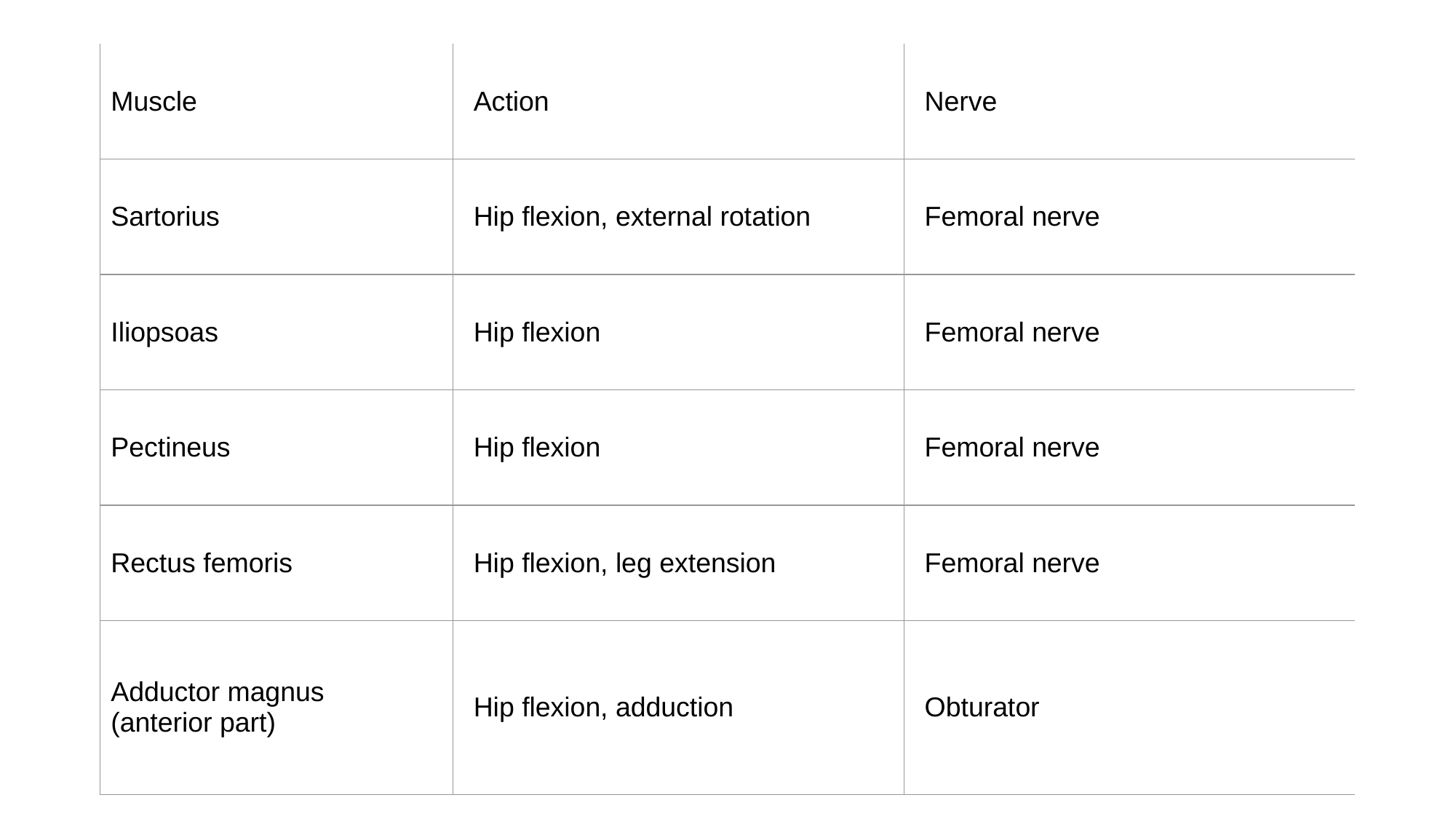

#
| Muscle | Action | Nerve |
| --- | --- | --- |
| Sartorius | Hip flexion, external rotation | Femoral nerve |
| Iliopsoas | Hip flexion | Femoral nerve |
| Pectineus | Hip flexion | Femoral nerve |
| Rectus femoris | Hip flexion, leg extension | Femoral nerve |
| Adductor magnus (anterior part) | Hip flexion, adduction | Obturator |